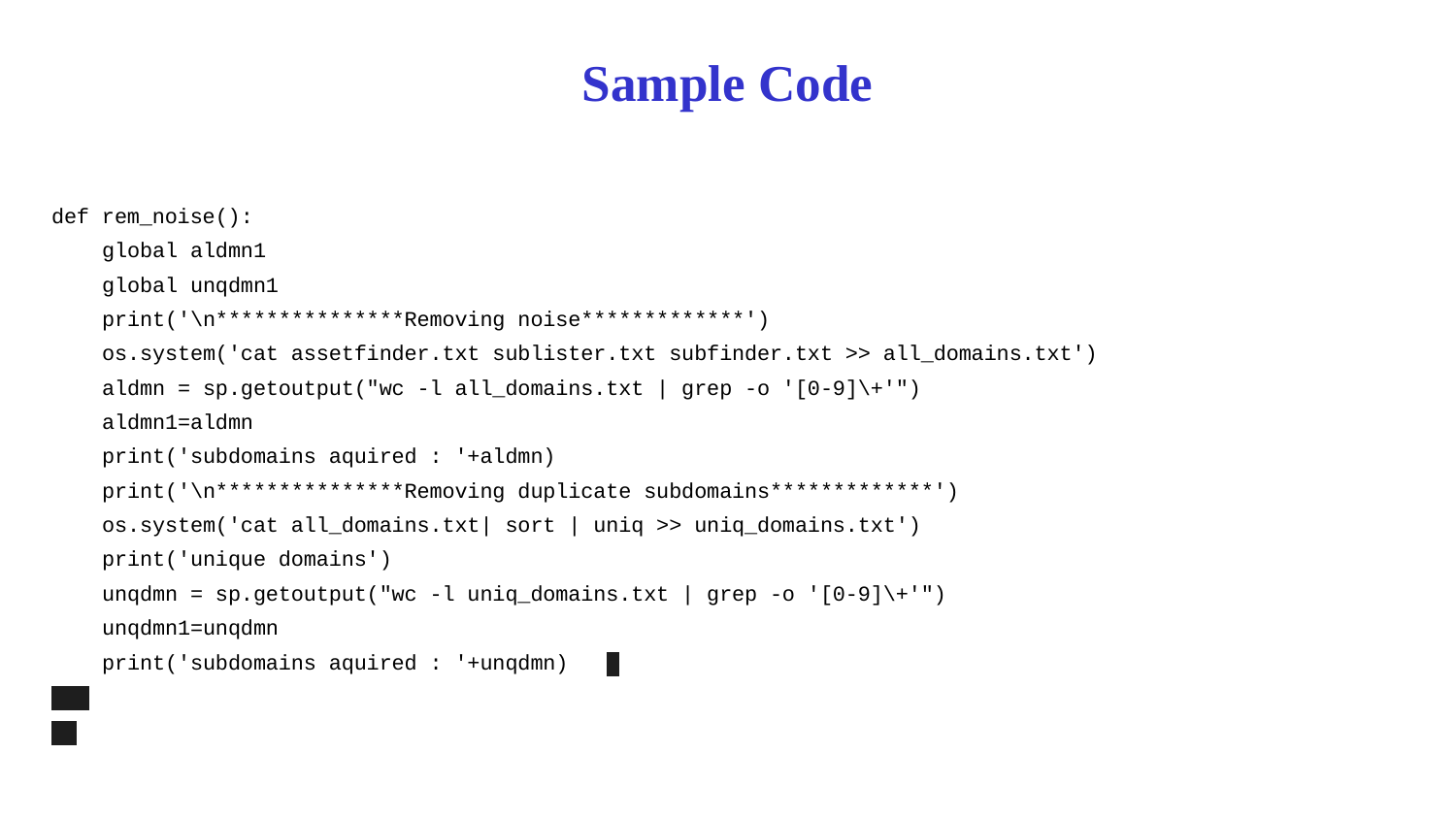

# Sample Code
def rem_noise():
    global aldmn1
    global unqdmn1
    print('\n***************Removing noise*************')
    os.system('cat assetfinder.txt sublister.txt subfinder.txt >> all_domains.txt')
    aldmn = sp.getoutput("wc -l all_domains.txt | grep -o '[0-9]\+'")
    aldmn1=aldmn
    print('subdomains aquired : '+aldmn)
    print('\n***************Removing duplicate subdomains*************')
    os.system('cat all_domains.txt| sort | uniq >> uniq_domains.txt')
    print('unique domains')
    unqdmn = sp.getoutput("wc -l uniq_domains.txt | grep -o '[0-9]\+'")
    unqdmn1=unqdmn
    print('subdomains aquired : '+unqdmn)